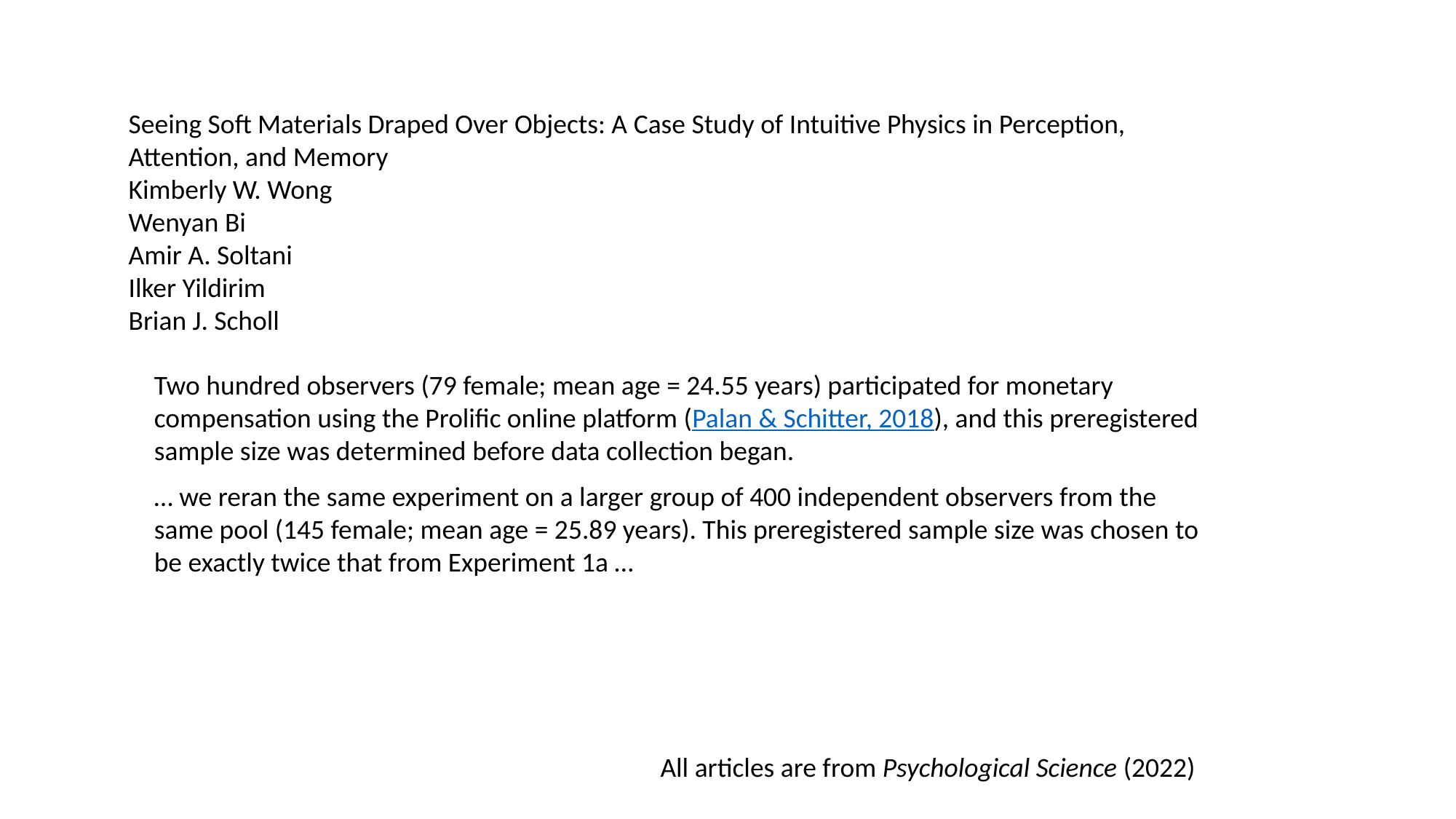

Seeing Soft Materials Draped Over Objects: A Case Study of Intuitive Physics in Perception, Attention, and Memory
Kimberly W. Wong
Wenyan Bi
Amir A. Soltani
Ilker Yildirim
Brian J. Scholl

Two hundred observers (79 female; mean age = 24.55 years) participated for monetary compensation using the Prolific online platform (Palan & Schitter, 2018), and this preregistered sample size was determined before data collection began.
… we reran the same experiment on a larger group of 400 independent observers from the same pool (145 female; mean age = 25.89 years). This preregistered sample size was chosen to be exactly twice that from Experiment 1a …
All articles are from Psychological Science (2022)